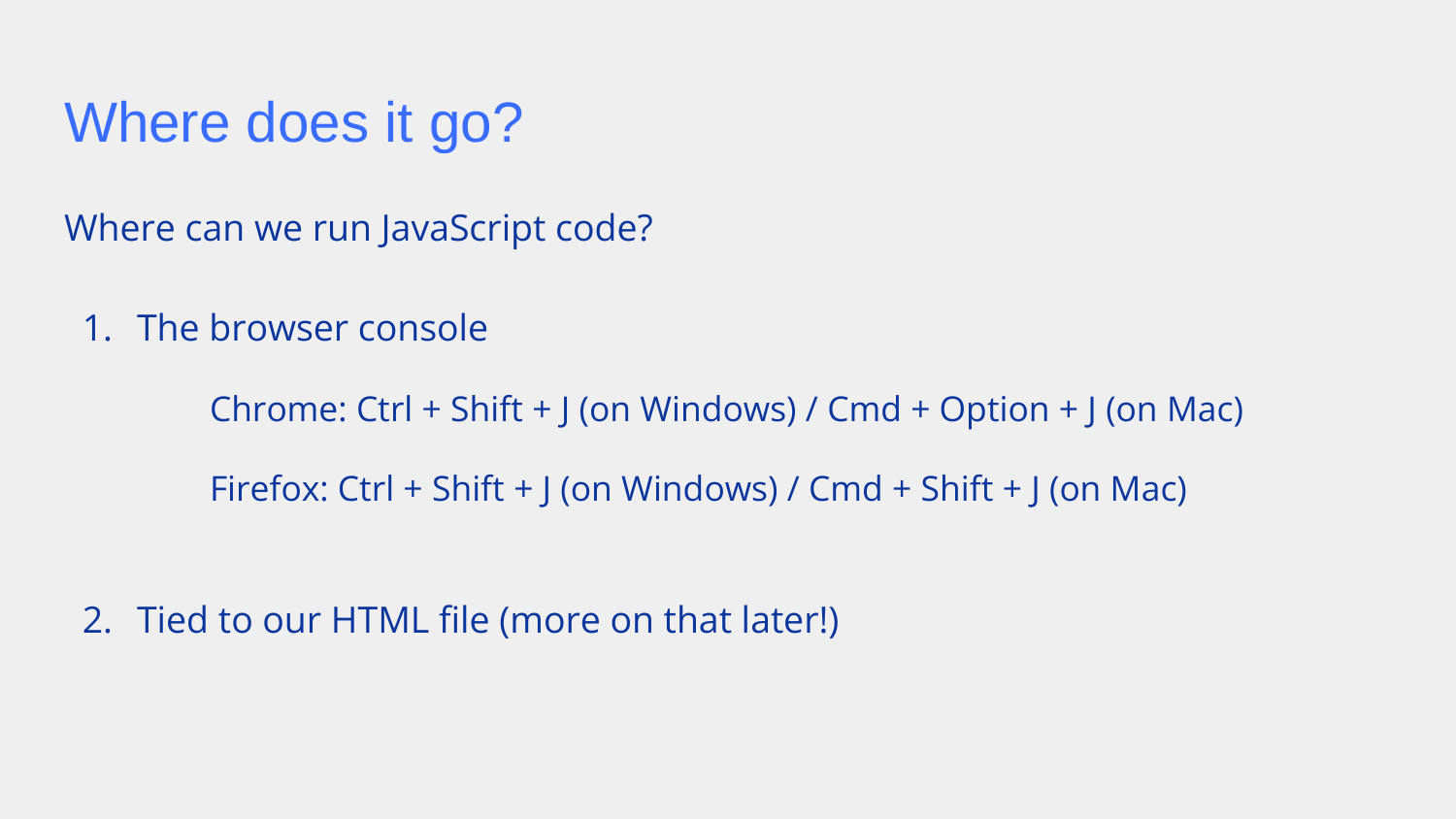

# Where does it go?
Where can we run JavaScript code?

The browser console
Chrome: Ctrl + Shift + J (on Windows) / Cmd + Option + J (on Mac)
Firefox: Ctrl + Shift + J (on Windows) / Cmd + Shift + J (on Mac)

Tied to our HTML file (more on that later!)